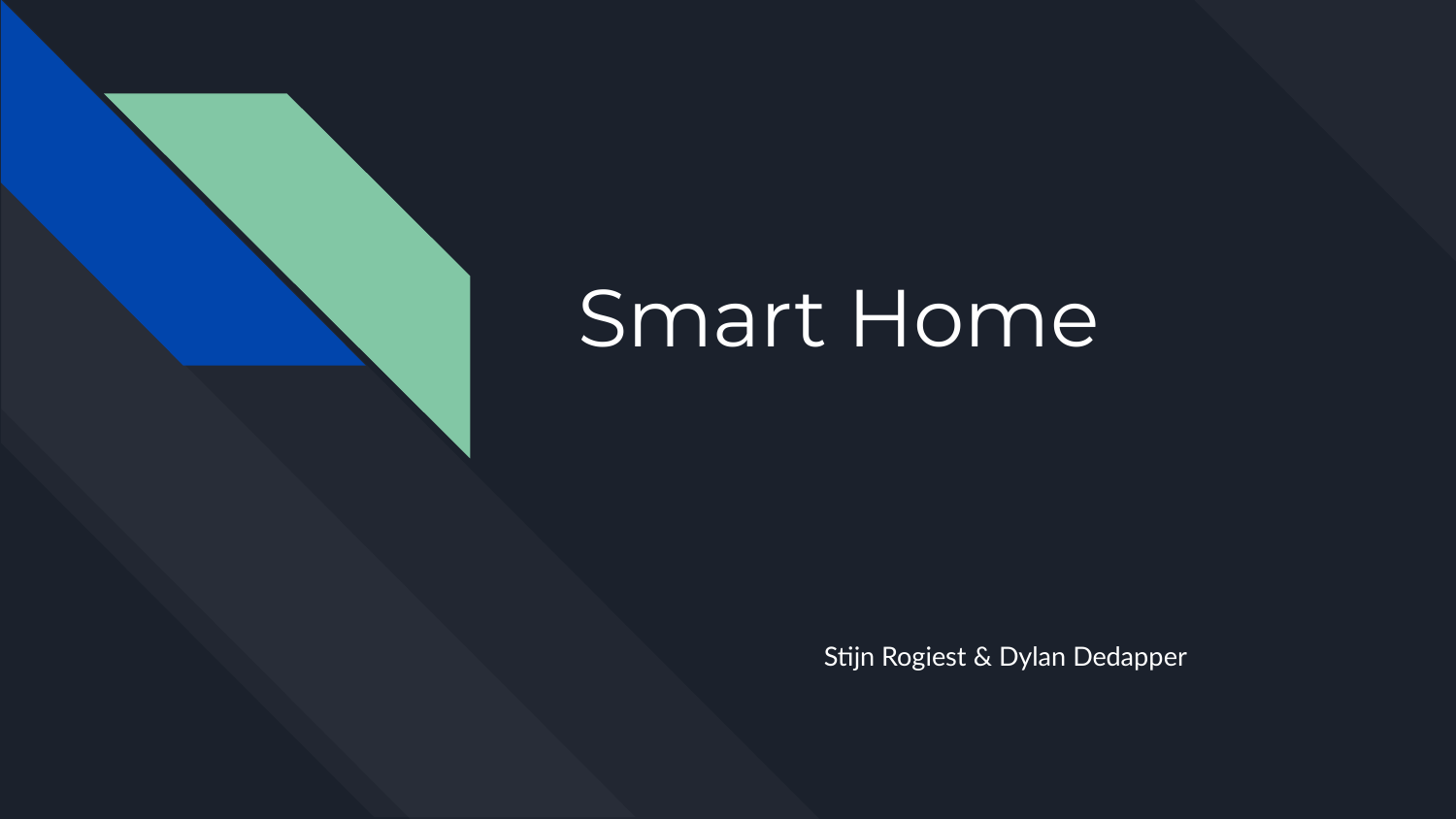

# Smart Home
Stijn Rogiest & Dylan Dedapper